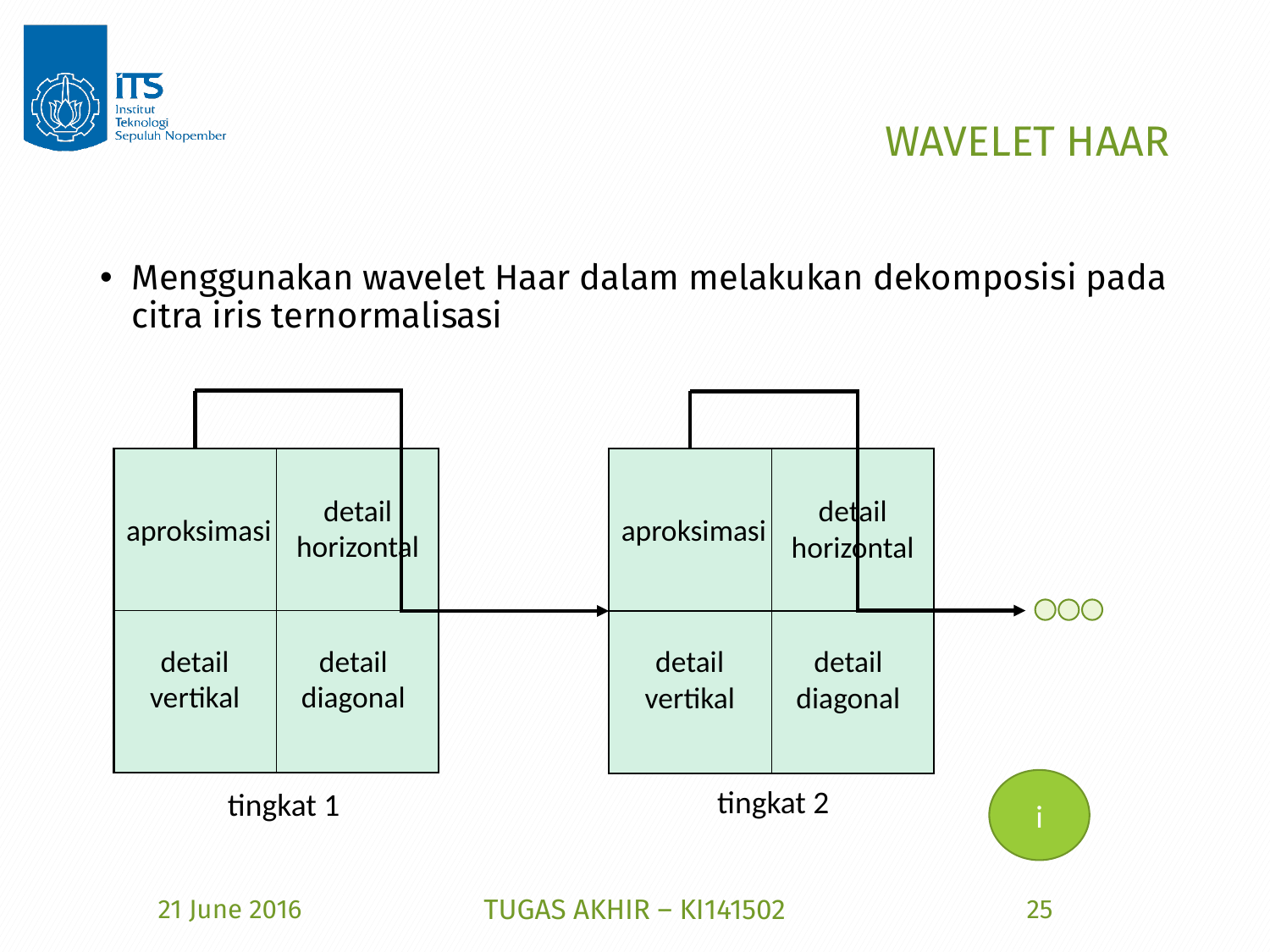

# WAVELET HAAR
Menggunakan wavelet Haar dalam melakukan dekomposisi pada citra iris ternormalisasi

detail
horizontal
aproksimasi
detail
vertikal
detail
diagonal

detail
horizontal
aproksimasi
detail
vertikal
detail
diagonal
tingkat 2
tingkat 1

i
21 June 2016
TUGAS AKHIR – KI141502
25